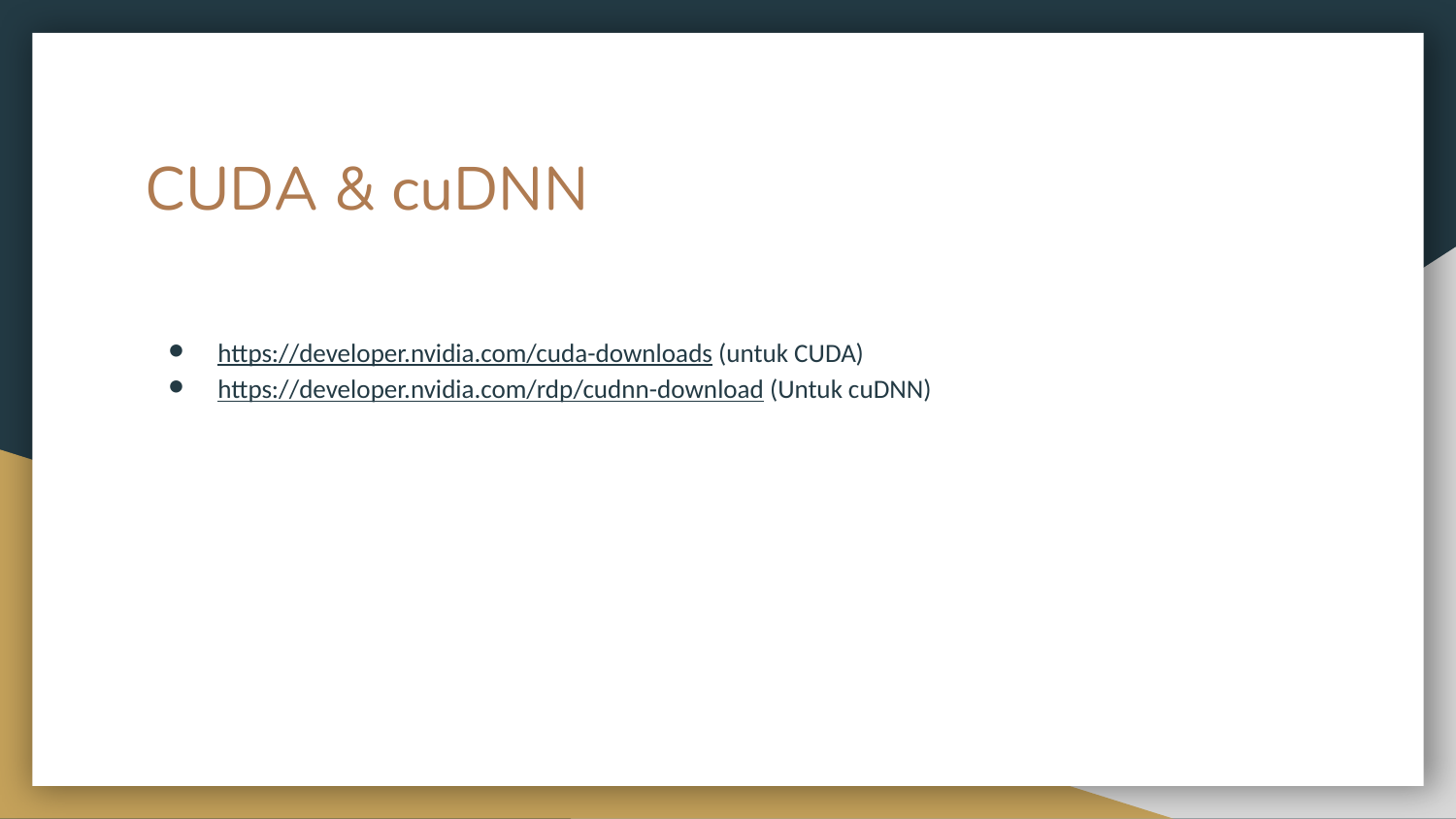

# CUDA & cuDNN
https://developer.nvidia.com/cuda-downloads (untuk CUDA)
https://developer.nvidia.com/rdp/cudnn-download (Untuk cuDNN)